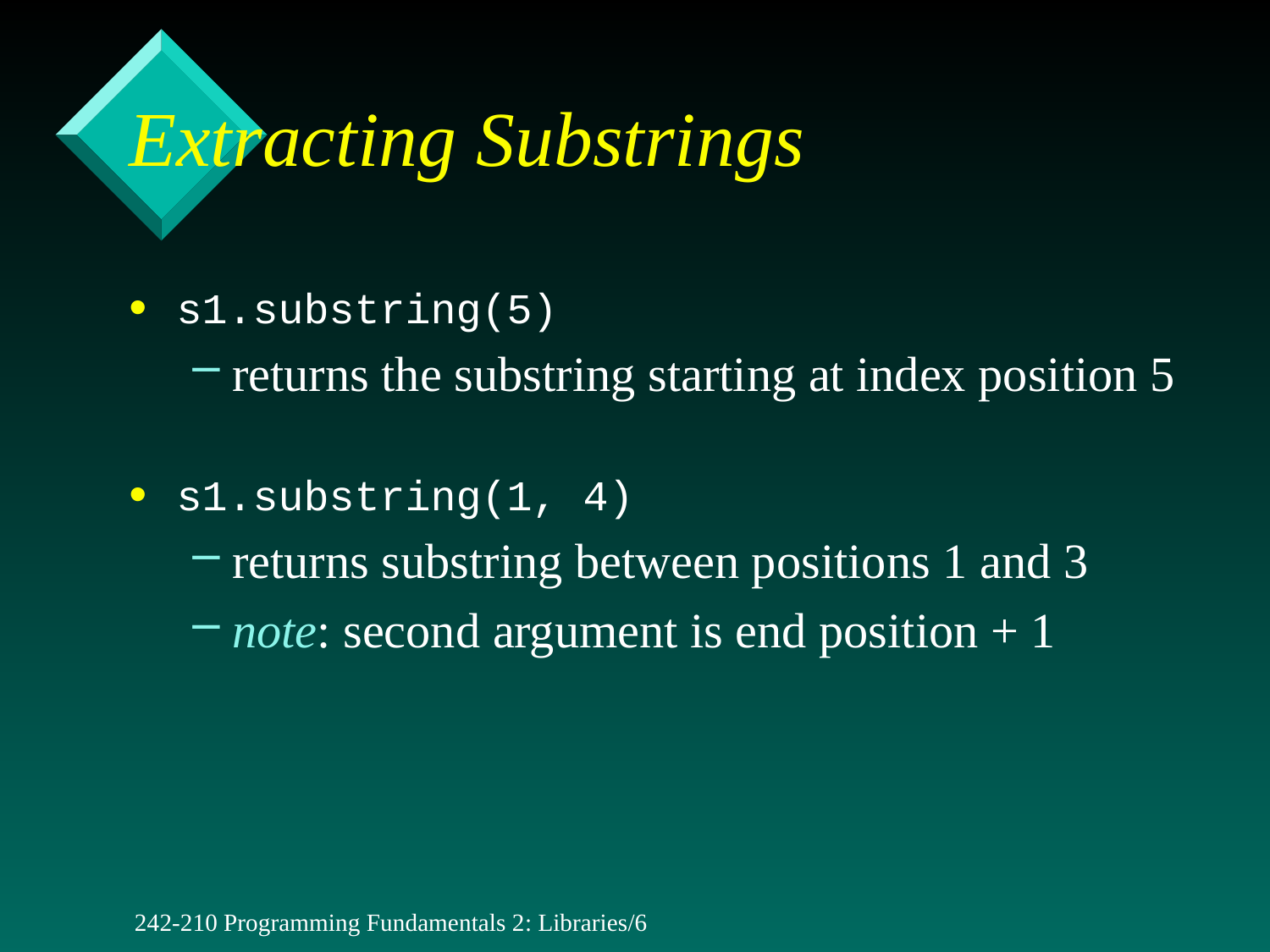

# Extracting Substrings
s1.substring(5)
returns the substring starting at index position 5
s1.substring(1, 4)
returns substring between positions 1 and 3
note: second argument is end position + 1